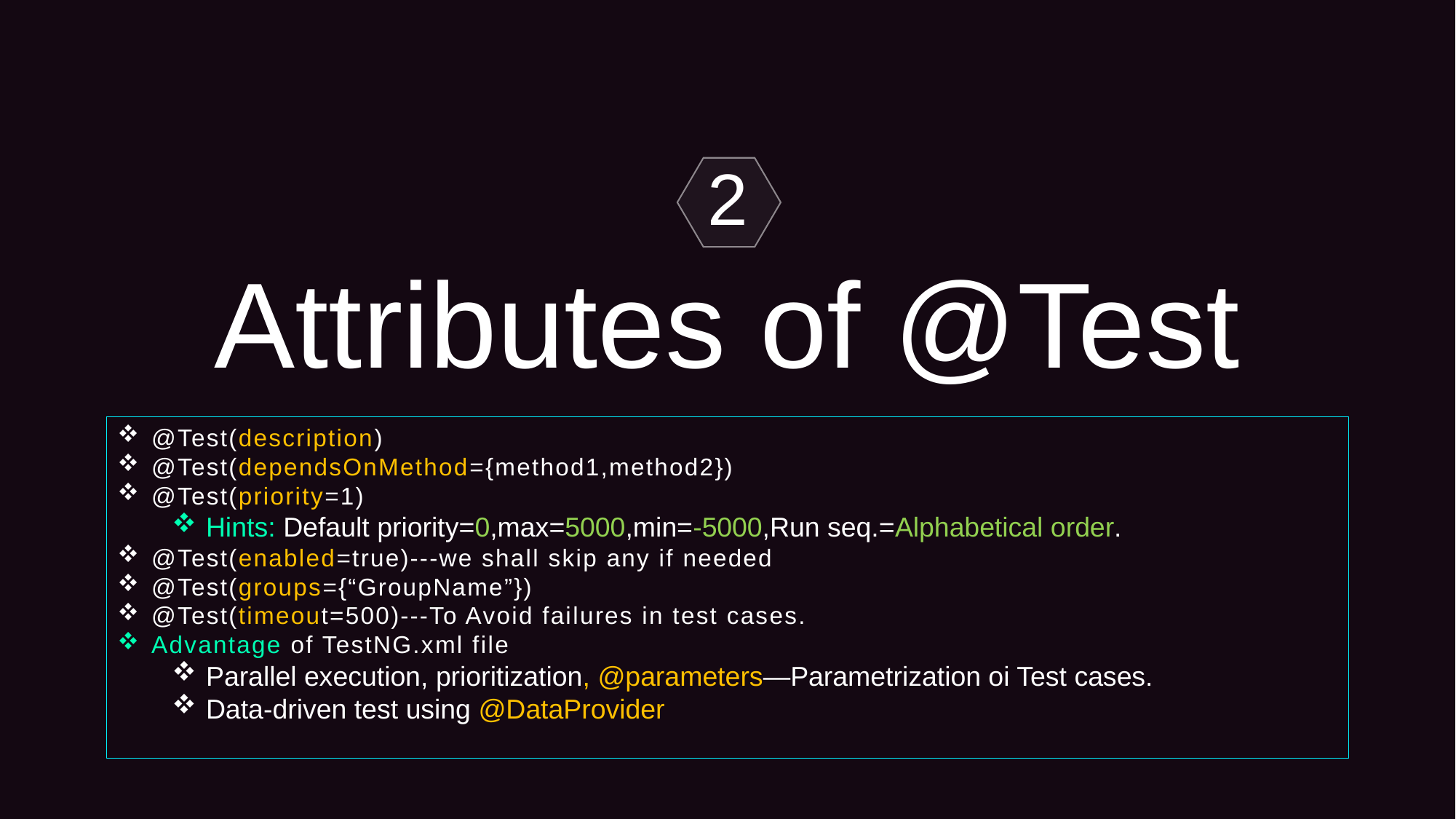

2

Attributes of @Test
@Test(description)
@Test(dependsOnMethod={method1,method2})
@Test(priority=1)
Hints: Default priority=0,max=5000,min=-5000,Run seq.=Alphabetical order.
@Test(enabled=true)---we shall skip any if needed
@Test(groups={“GroupName”})
@Test(timeout=500)---To Avoid failures in test cases.
Advantage of TestNG.xml file
Parallel execution, prioritization, @parameters—Parametrization oi Test cases.
Data-driven test using @DataProvider